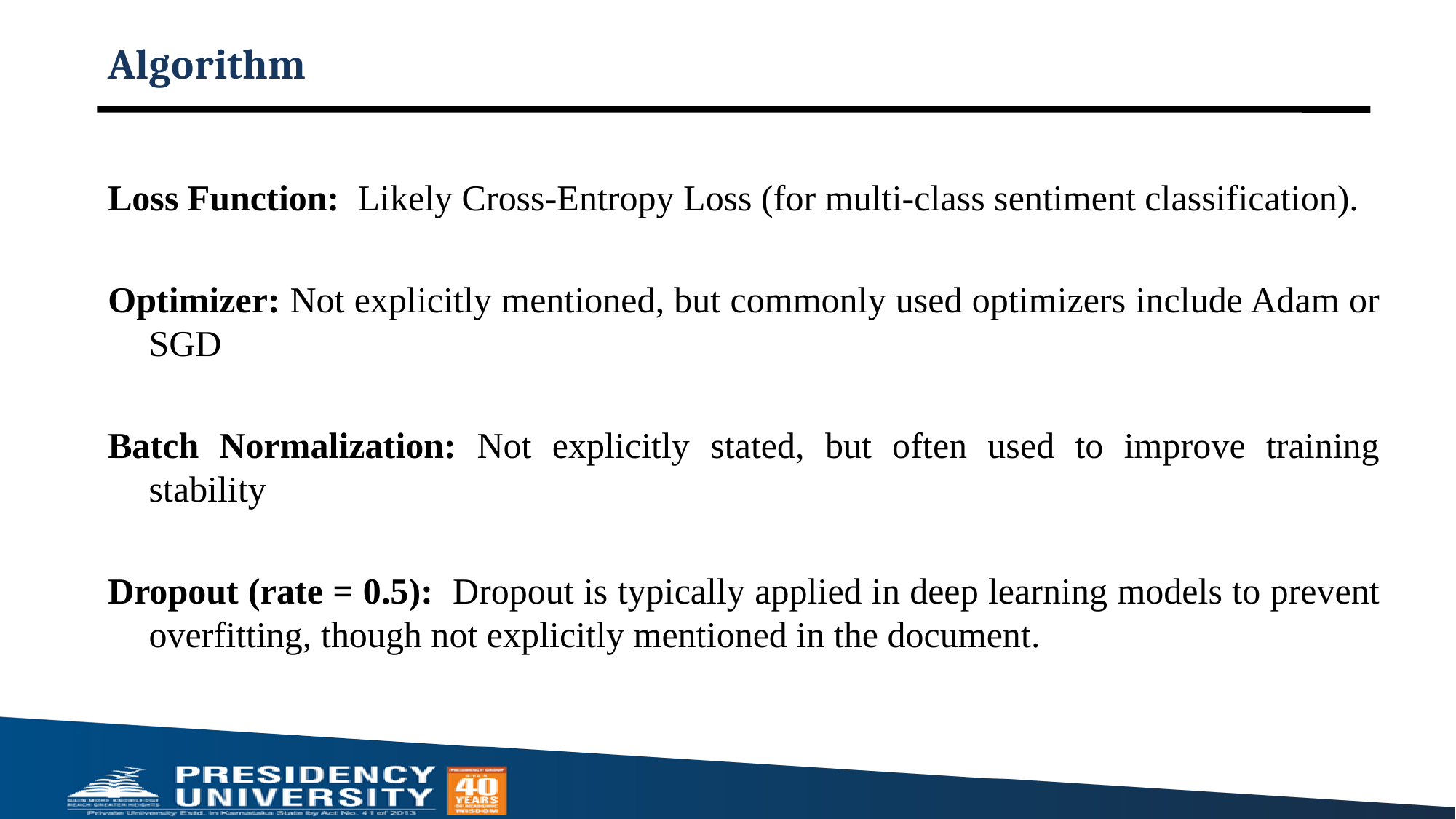

# Algorithm

Loss Function:  Likely Cross-Entropy Loss (for multi-class sentiment classification).

Optimizer: Not explicitly mentioned, but commonly used optimizers include Adam or SGD

Batch Normalization: Not explicitly stated, but often used to improve training stability

Dropout (rate = 0.5):  Dropout is typically applied in deep learning models to prevent overfitting, though not explicitly mentioned in the document.